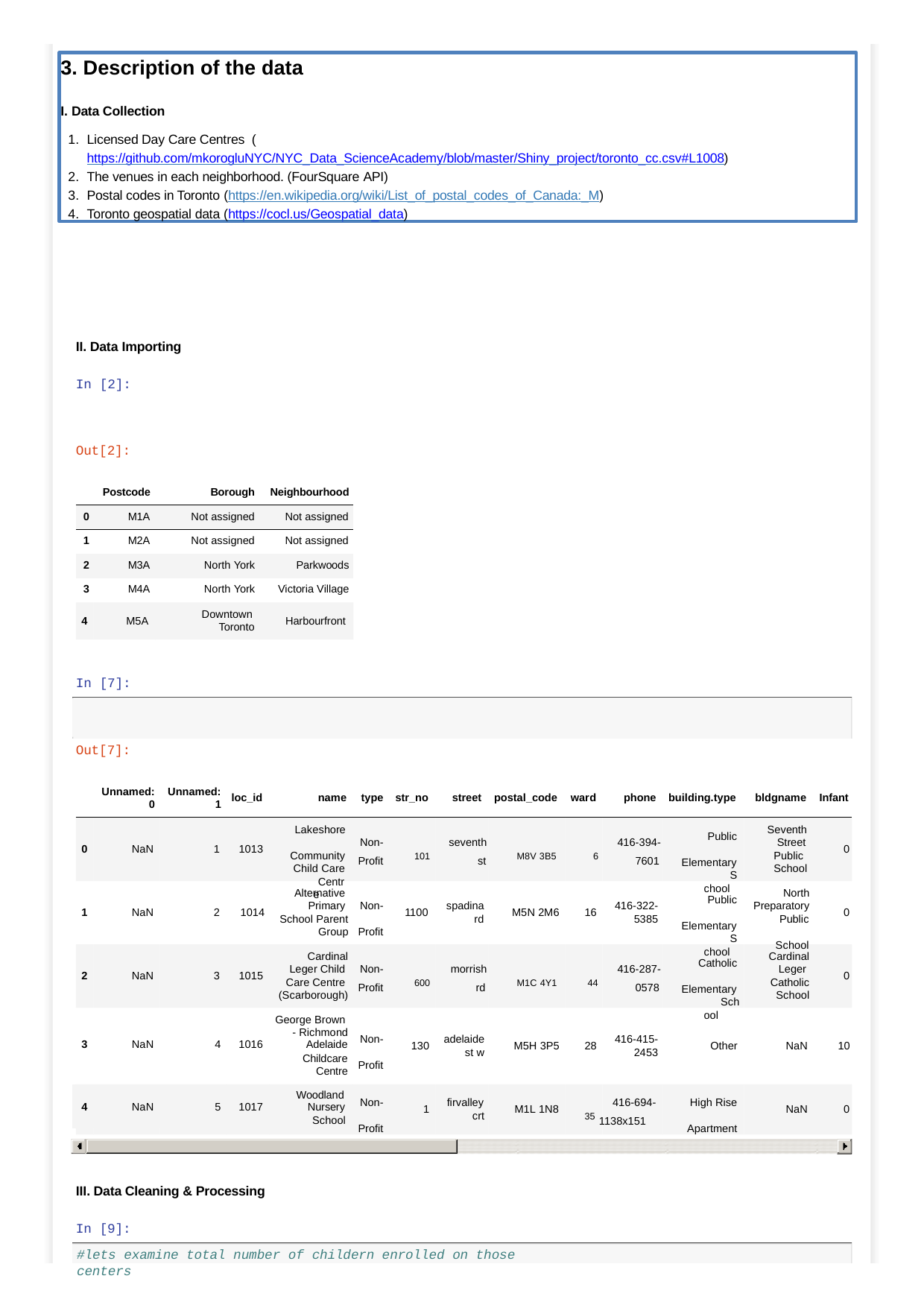

3. Description of the data

Data Collection
Licensed Day Care Centres  (https://github.com/mkorogluNYC/NYC_Data_ScienceAcademy/blob/master/Shiny_project/toronto_cc.csv#L1008)
The venues in each neighborhood. (FourSquare API)
Postal codes in Toronto (https://en.wikipedia.org/wiki/List_of_postal_codes_of_Canada:_M)
Toronto geospatial data (https://cocl.us/Geospatial_data)
II. Data Importing

In [2]:
Out[2]:
| Postcode | Borough | Neighbourhood |
| --- | --- | --- |
| 0 M1A | Not assigned | Not assigned |
| 1 M2A | Not assigned | Not assigned |
| 2 M3A | North York | Parkwoods |
| 3 M4A | North York | Victoria Village |

Downtown  Toronto
4
M5A
Harbourfront
In [7]:

Out[7]:
Unnamed:
0
Unnamed:
1
loc_id
name
type
str_no
street
postal_code
ward
phone
building.type
bldgname
Infant

Lakeshore  Community  Child Care
Centre
Seventh  Street  Public  School
Public  Elementary
School
Non-	seventh	416-394-
Profit	101	st	M8V 3B5	6	7601
0
NaN
1	1013
0
Alternative  Primary  School Parent
Group
North  Preparatory
Public  School
Public  Elementary
School
Non-  Profit
spadina
rd
416-322-
5385
1
NaN
2	1014
1100
M5N 2M6
16
0

Cardinal  Leger Child  Care Centre  (Scarborough)
Cardinal  Leger  Catholic  School
Catholic  Elementary
School
Non-	morrish	416-287-
Profit	600	rd	M1C 4Y1	44	0578
2
NaN
3	1015
0
George Brown
| 3 | NaN | 4 | 1016 | - Richmond Adelaide |
| --- | --- | --- | --- | --- |
|  |  |  |  | Childcare Centre |
| 4 | NaN | 5 | 1017 | Woodland Nursery |
|  |  |  |  | School |
Non-  Profit
adelaide
st w
416-415-
2453
130
M5H 3P5
28
Other
NaN
10

Non-  Profit
firvalley
crt
416-694-
High Rise  Apartment
1
M1L 1N8
NaN
0
35 1138x151

III. Data Cleaning & Processing

In [9]:
#lets examine total number of childern enrolled on those centers